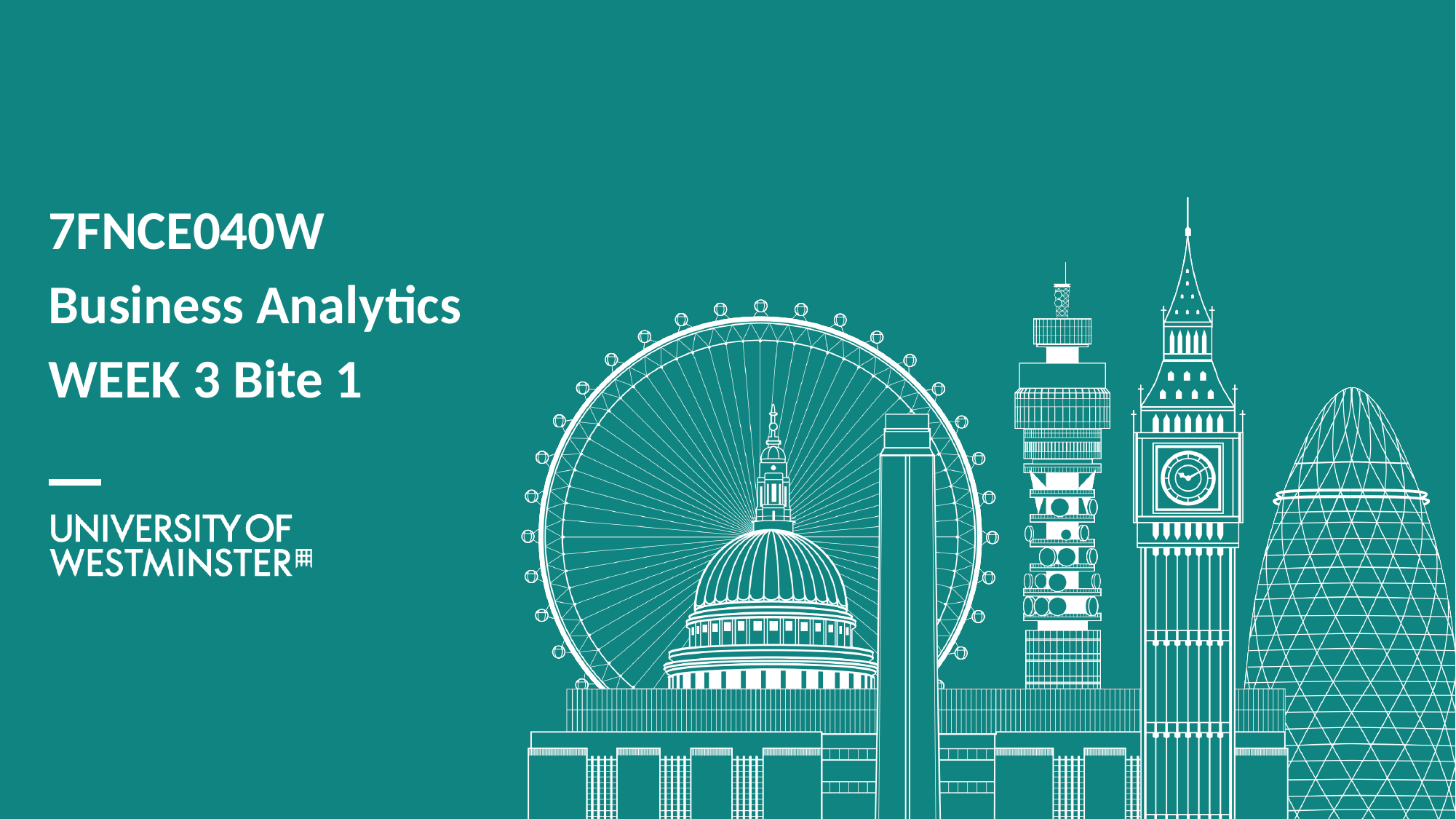

7FNCE040W
Business Analytics
WEEK 3 Bite 1